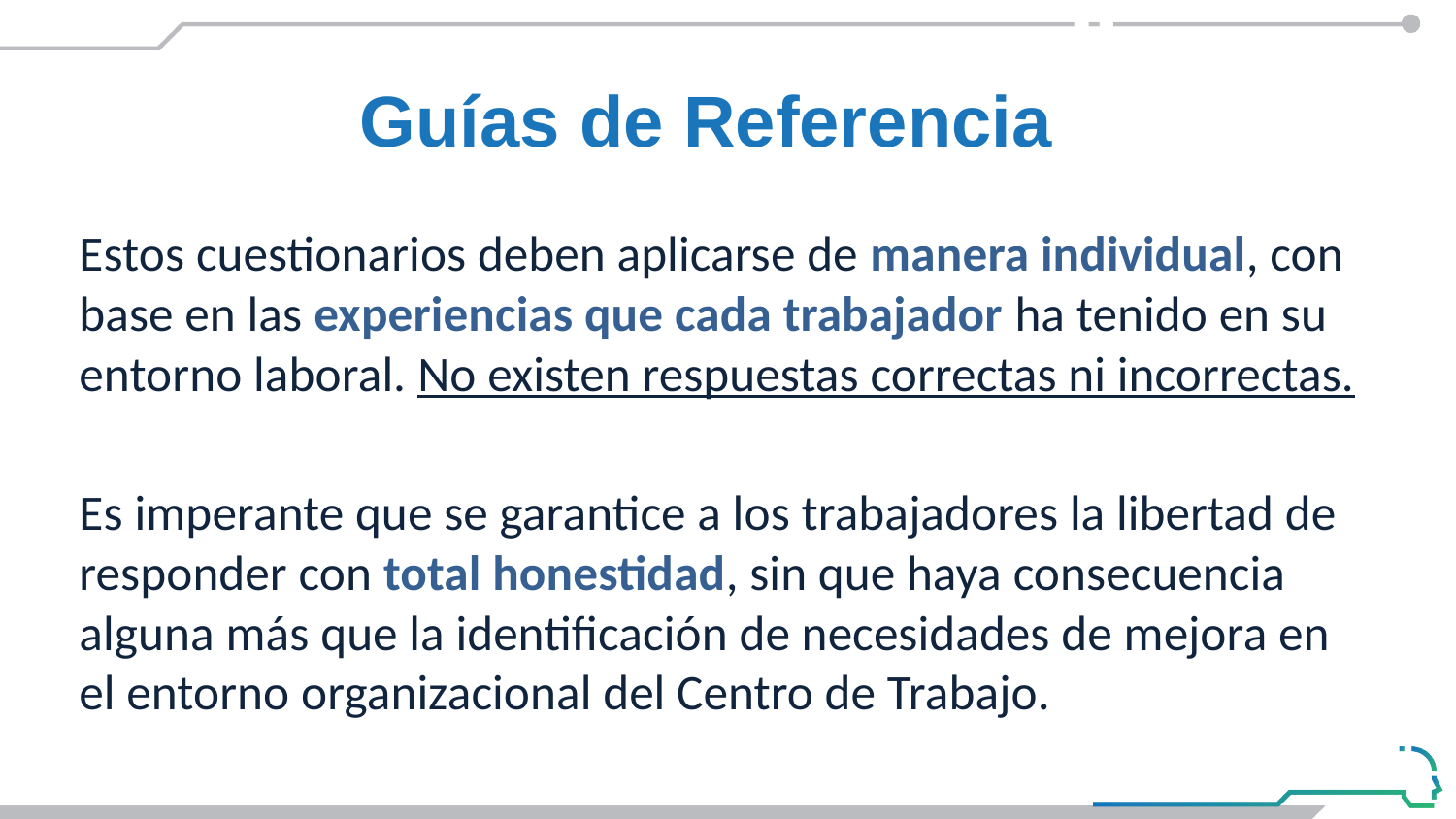

#
Guías de Referencia

Estos cuestionarios deben aplicarse de manera individual, con base en las experiencias que cada trabajador ha tenido en su entorno laboral. No existen respuestas correctas ni incorrectas.

Es imperante que se garantice a los trabajadores la libertad de responder con total honestidad, sin que haya consecuencia alguna más que la identificación de necesidades de mejora en el entorno organizacional del Centro de Trabajo.